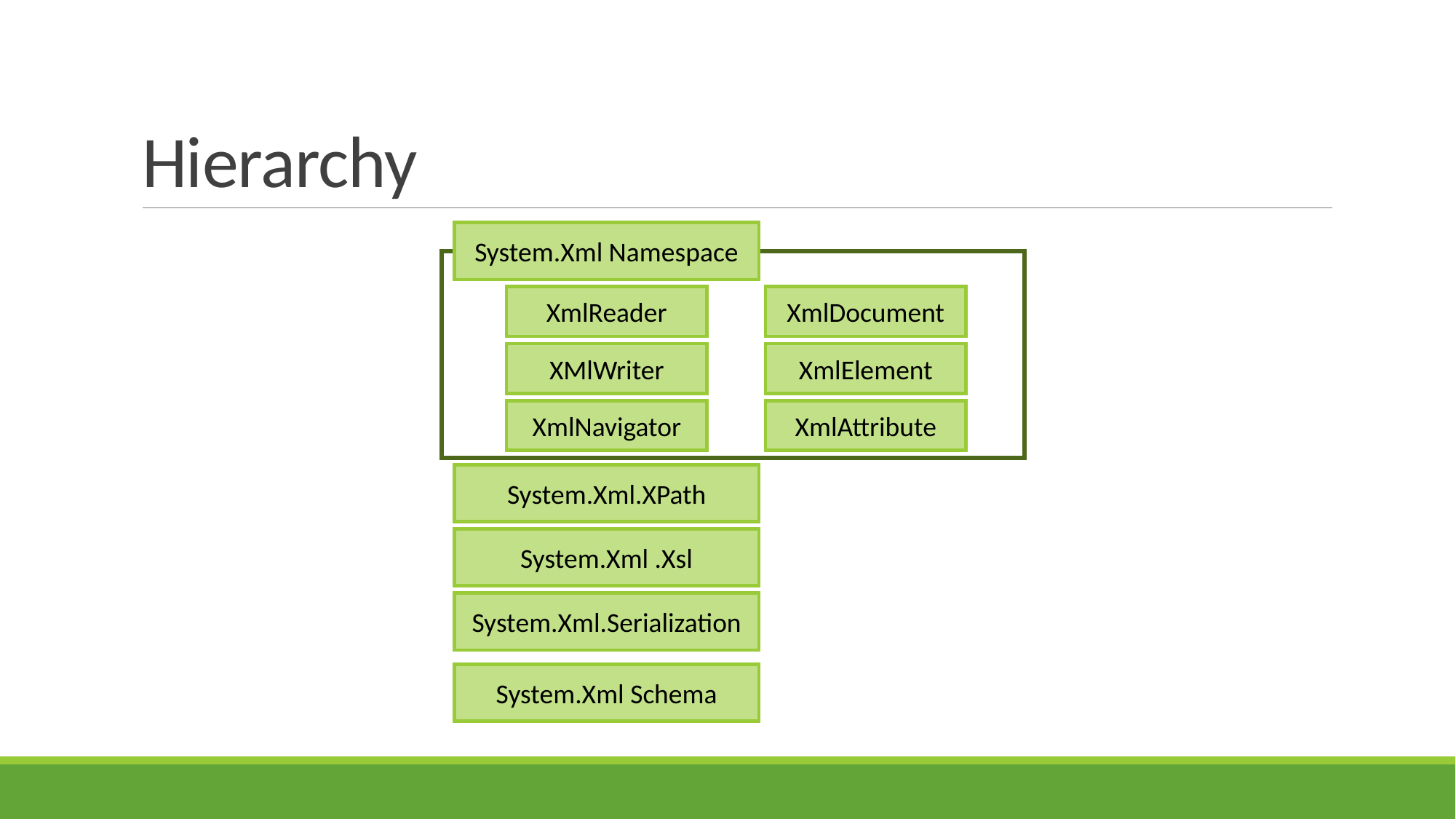

# Hierarchy
System.Xml Namespace

XmlReader
XmlDocument
XMlWriter
XmlElement
XmlNavigator
XmlAttribute
System.Xml.XPath
System.Xml .Xsl
System.Xml.Serialization
System.Xml Schema